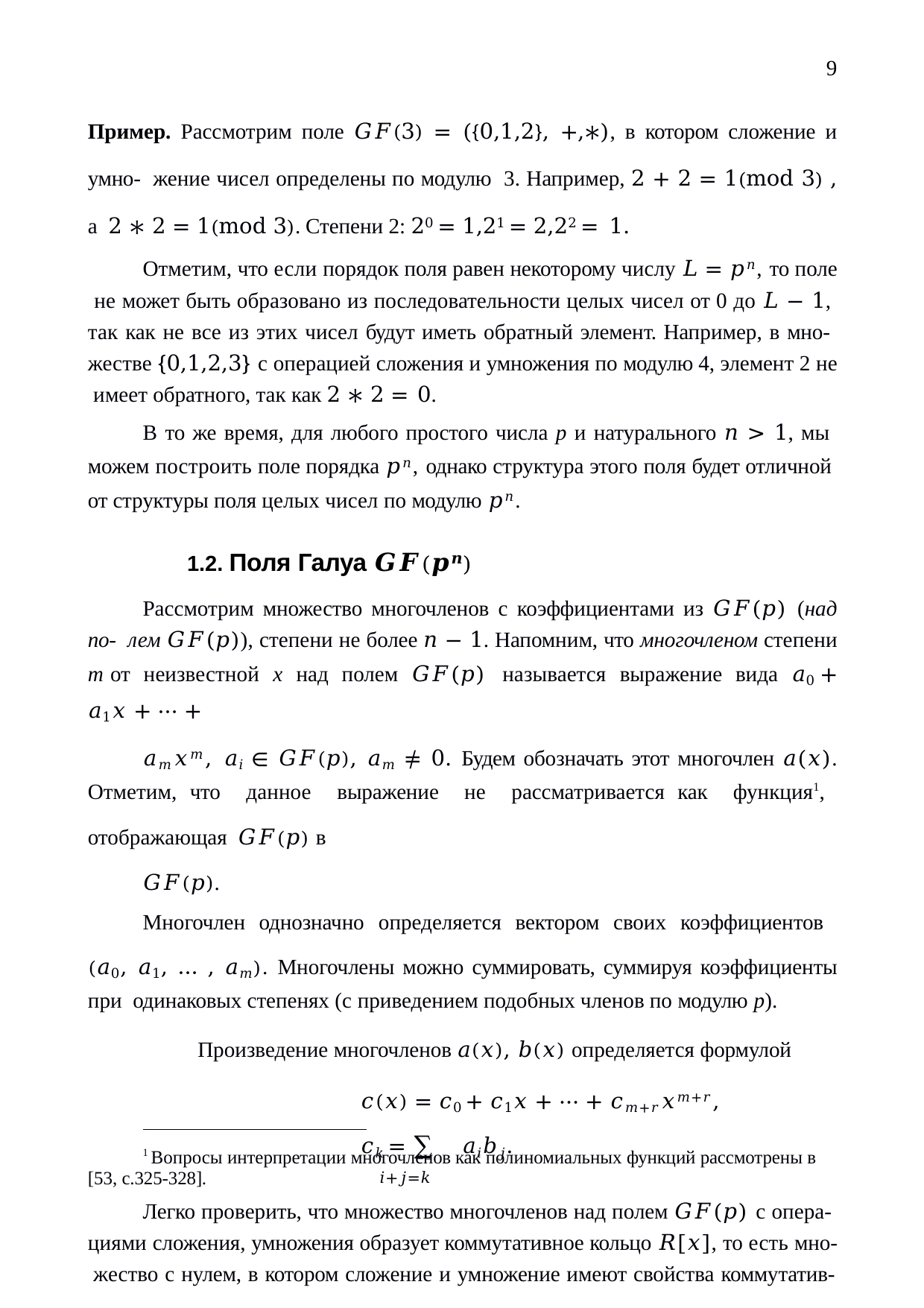

9
Пример. Рассмотрим поле 𝐺𝐹(3) = ({0,1,2}, +,∗), в котором сложение и умно-  жение чисел определены по модулю  3. Например, 2 + 2 = 1(mod 3) , а  2 ∗ 2 = 1(mod 3). Степени 2: 20 = 1,21 = 2,22 = 1.
Отметим, что если порядок поля равен некоторому числу 𝐿 = 𝑝𝑛, то поле  не может быть образовано из последовательности целых чисел от 0 до 𝐿 − 1,  так как не все из этих чисел будут иметь обратный элемент. Например, в мно-  жестве {0,1,2,3} с операцией сложения и умножения по модулю 4, элемент 2 не  имеет обратного, так как 2 ∗ 2 = 0.
В то же время, для любого простого числа p и натурального 𝑛 > 1, мы  можем построить поле порядка 𝑝𝑛, однако структура этого поля будет отличной  от структуры поля целых чисел по модулю 𝑝𝑛.
1.2. Поля Галуа 𝑮𝑭(𝒑𝒏)
Рассмотрим множество многочленов с коэффициентами из 𝐺𝐹(𝑝) (над по-  лем 𝐺𝐹(𝑝)), степени не более 𝑛 − 1. Напомним, что многочленом степени m от  неизвестной  x  над  полем  𝐺𝐹(𝑝)  называется  выражение  вида  𝑎0 + 𝑎1𝑥 + ⋯ +
𝑎𝑚𝑥𝑚, 𝑎𝑖 ∈ 𝐺𝐹(𝑝), 𝑎𝑚 ≠ 0. Будем обозначать этот многочлен 𝑎(𝑥). Отметим, что  данное  выражение  не  рассматривается как  функция1,  отображающая  𝐺𝐹(𝑝) в
𝐺𝐹(𝑝).
Многочлен однозначно определяется вектором своих коэффициентов  (𝑎0, 𝑎1, … , 𝑎𝑚). Многочлены можно суммировать, суммируя коэффициенты при  одинаковых степенях (с приведением подобных членов по модулю p).
Произведение многочленов 𝑎(𝑥), 𝑏(𝑥) определяется формулой
𝑐(𝑥) = 𝑐0 + 𝑐1𝑥 + ⋯ + 𝑐𝑚+𝑟𝑥𝑚+𝑟,
𝑐𝑘 = ∑ 𝑎𝑖𝑏𝑗.
𝑖+𝑗=𝑘
Легко проверить, что множество многочленов над полем 𝐺𝐹(𝑝) с опера-  циями сложения, умножения образует коммутативное кольцо 𝑅[𝑥], то есть мно-  жество с нулем, в котором сложение и умножение имеют свойства коммутатив-

1 Вопросы интерпретации многочленов как полиномиальных функций рассмотрены в  [53, с.325-328].